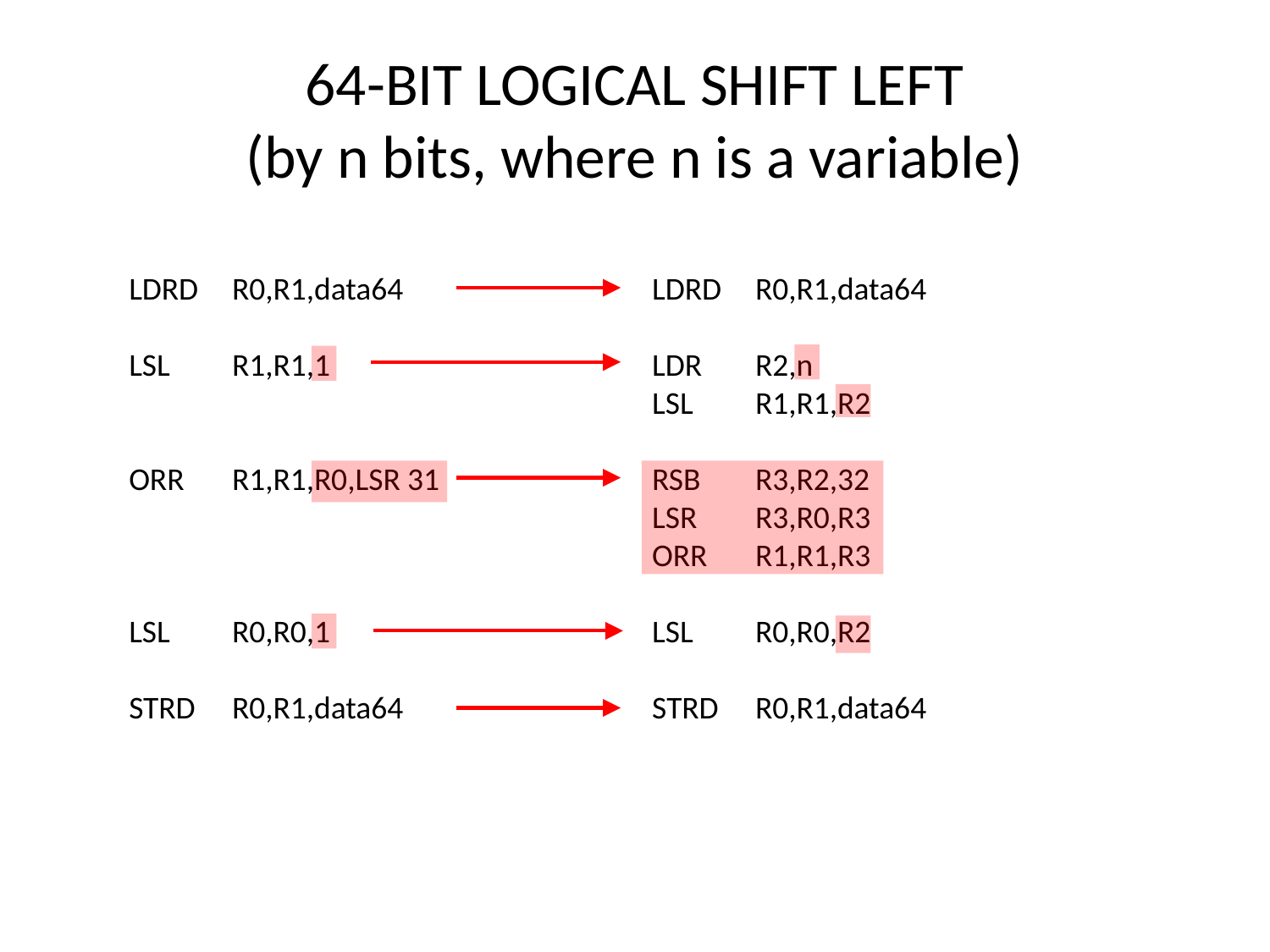

# 64-BIT LOGICAL SHIFT LEFT (by n bits, where n is a variable)
LDRD	R0,R1,data64

LSL	R1,R1,1

ORR	R1,R1,R0,LSR 31

LSL	R0,R0,1

STRD	R0,R1,data64

LDRD	R0,R1,data64

LDR	R2,n
LSL	R1,R1,R2

RSB	R3,R2,32
LSR	R3,R0,R3
ORR	R1,R1,R3

LSL	R0,R0,R2

STRD	R0,R1,data64